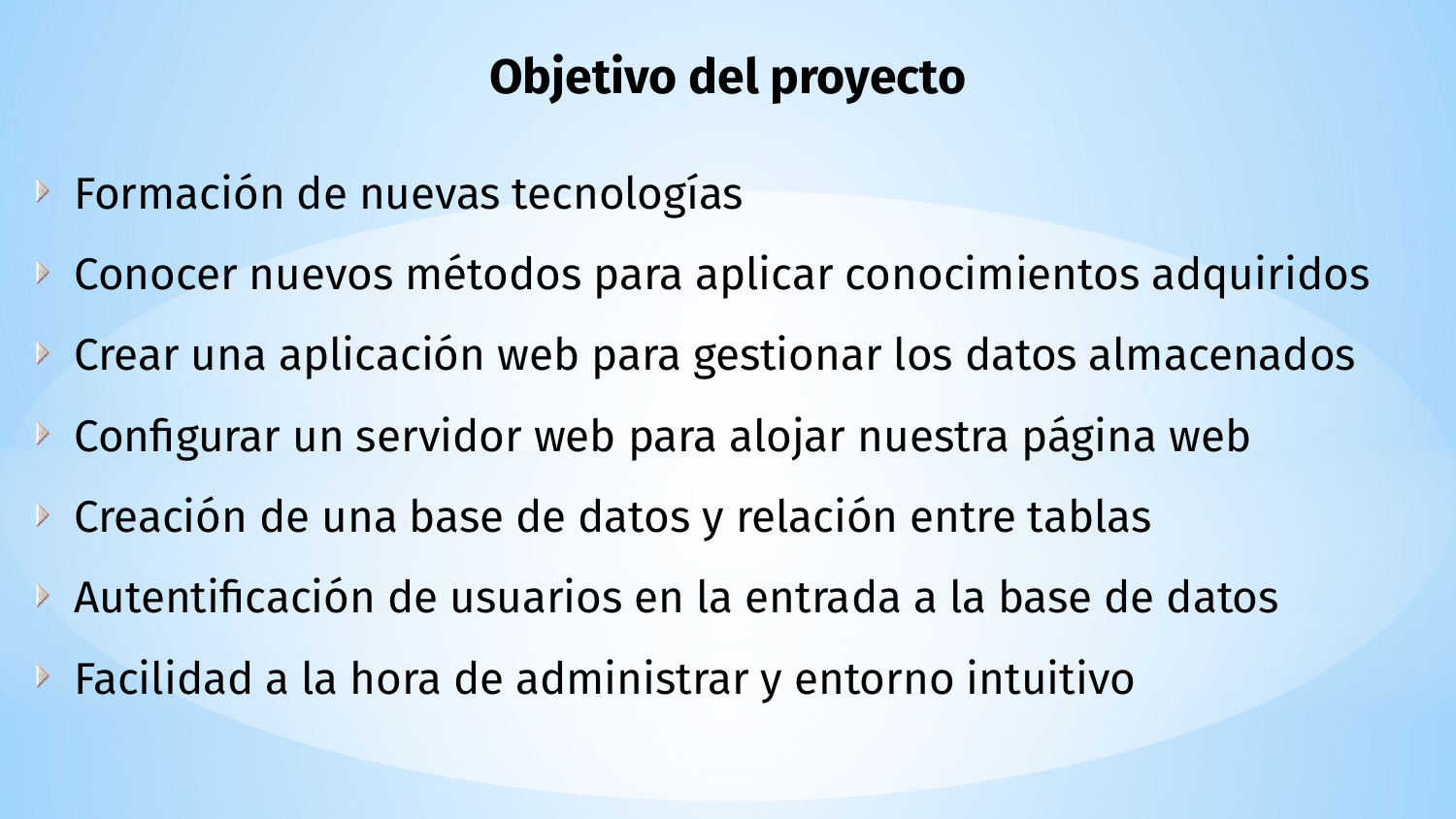

Objetivo del proyecto

Formación de nuevas tecnologías
Conocer nuevos métodos para aplicar conocimientos adquiridos
Crear una aplicación web para gestionar los datos almacenados
Configurar un servidor web para alojar nuestra página web
Creación de una base de datos y relación entre tablas
Autentificación de usuarios en la entrada a la base de datos
Facilidad a la hora de administrar y entorno intuitivo